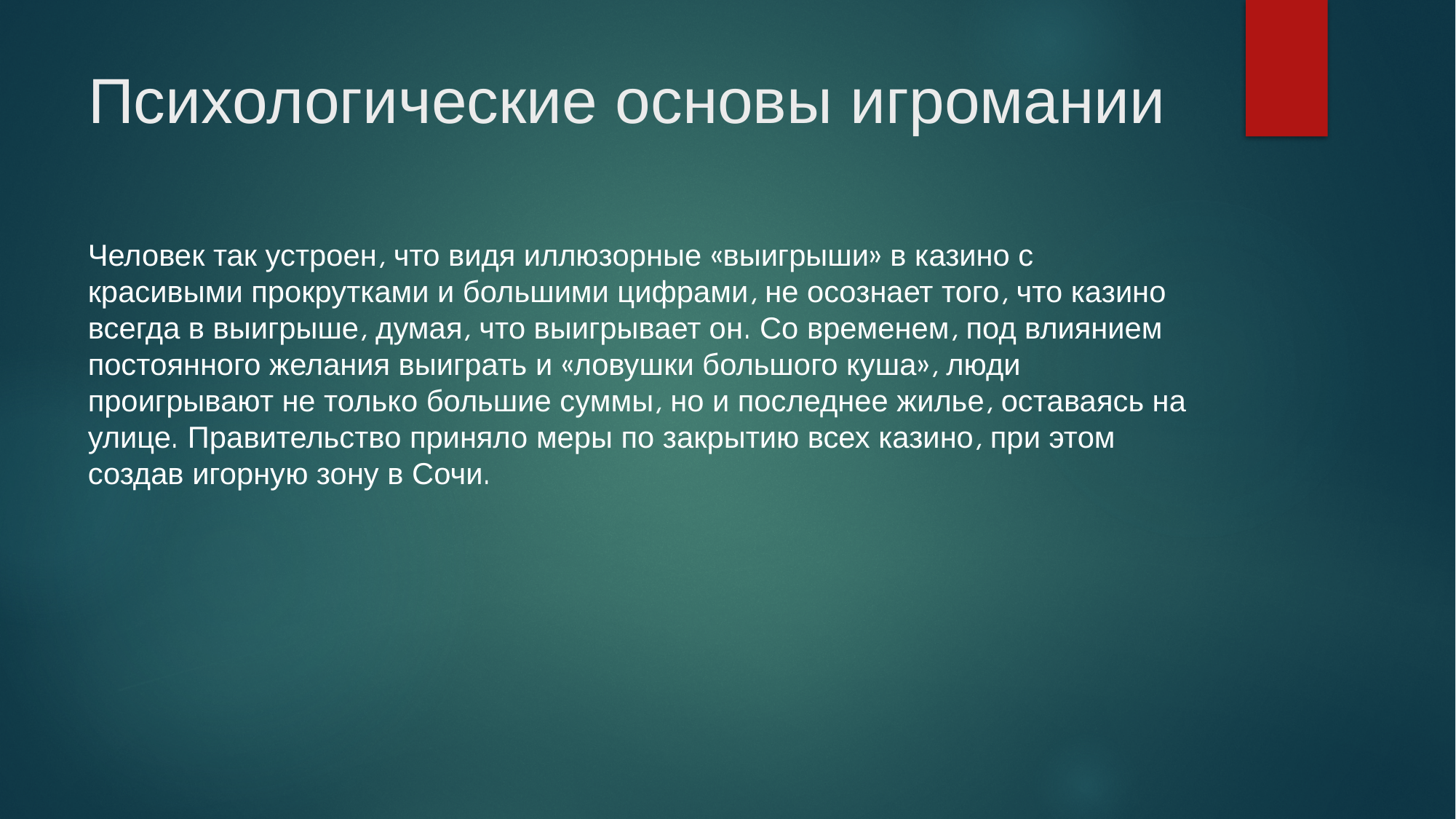

# Психологические основы игромании
Человек так устроен, что видя иллюзорные «выигрыши» в казино с красивыми прокрутками и большими цифрами, не осознает того, что казино всегда в выигрыше, думая, что выигрывает он. Со временем, под влиянием постоянного желания выиграть и «ловушки большого куша», люди проигрывают не только большие суммы, но и последнее жилье, оставаясь на улице. Правительство приняло меры по закрытию всех казино, при этом создав игорную зону в Сочи.